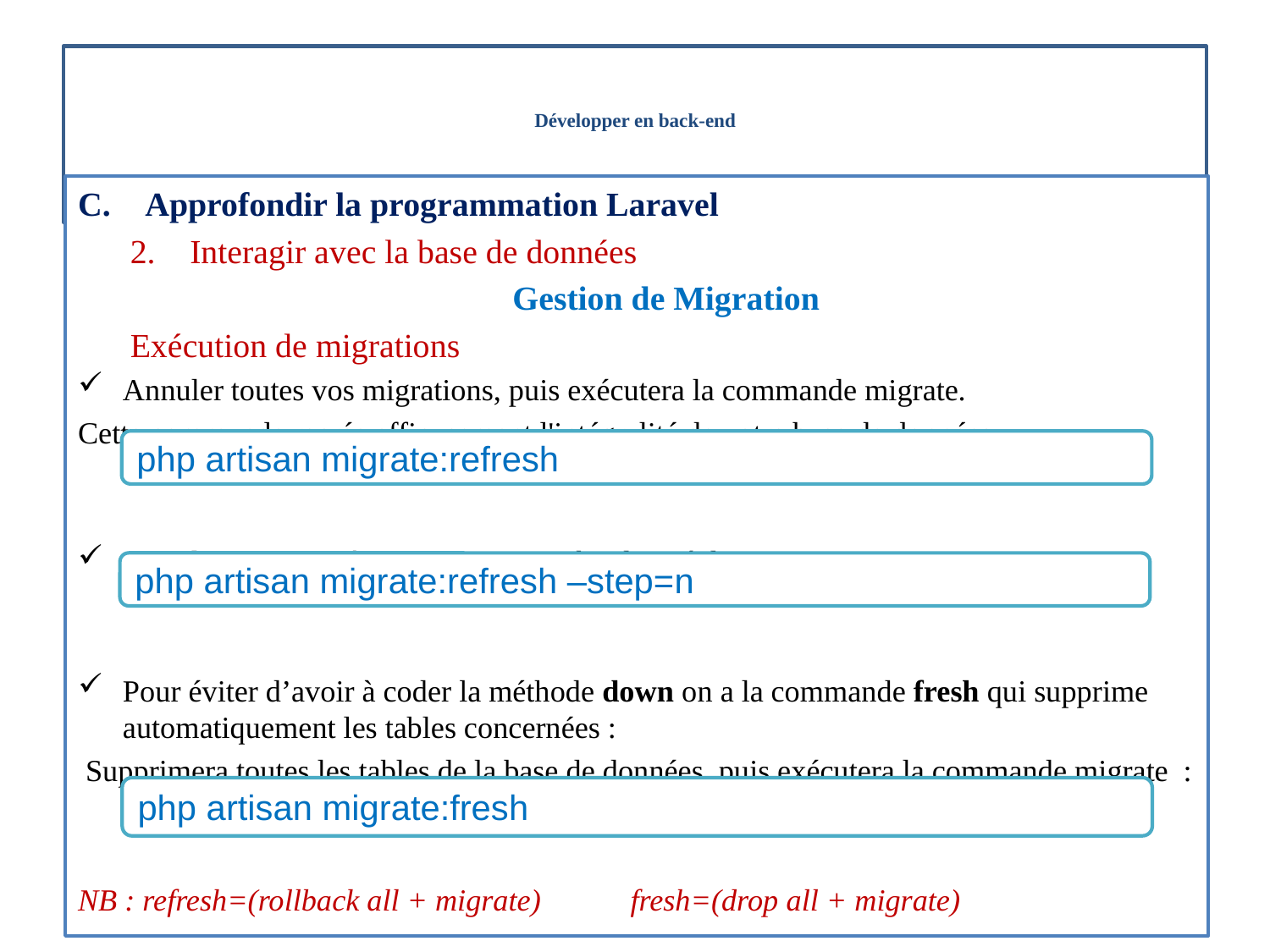

# Développer en back-end
Approfondir la programmation Laravel
Interagir avec la base de données
Gestion de Migration
Exécution de migrations
Annuler toutes vos migrations, puis exécutera la commande migrate.
Cette commande recrée efficacement l'intégralité de votre base de données :

Annuler et migrer à nouveau un nombre limité de migrations.

Pour éviter d’avoir à coder la méthode down on a la commande fresh qui supprime automatiquement les tables concernées :
 Supprimera toutes les tables de la base de données, puis exécutera la commande migrate  :

NB : refresh=(rollback all + migrate)  	fresh=(drop all + migrate)

php artisan migrate:refresh
php artisan migrate:refresh –step=n
php artisan migrate:fresh